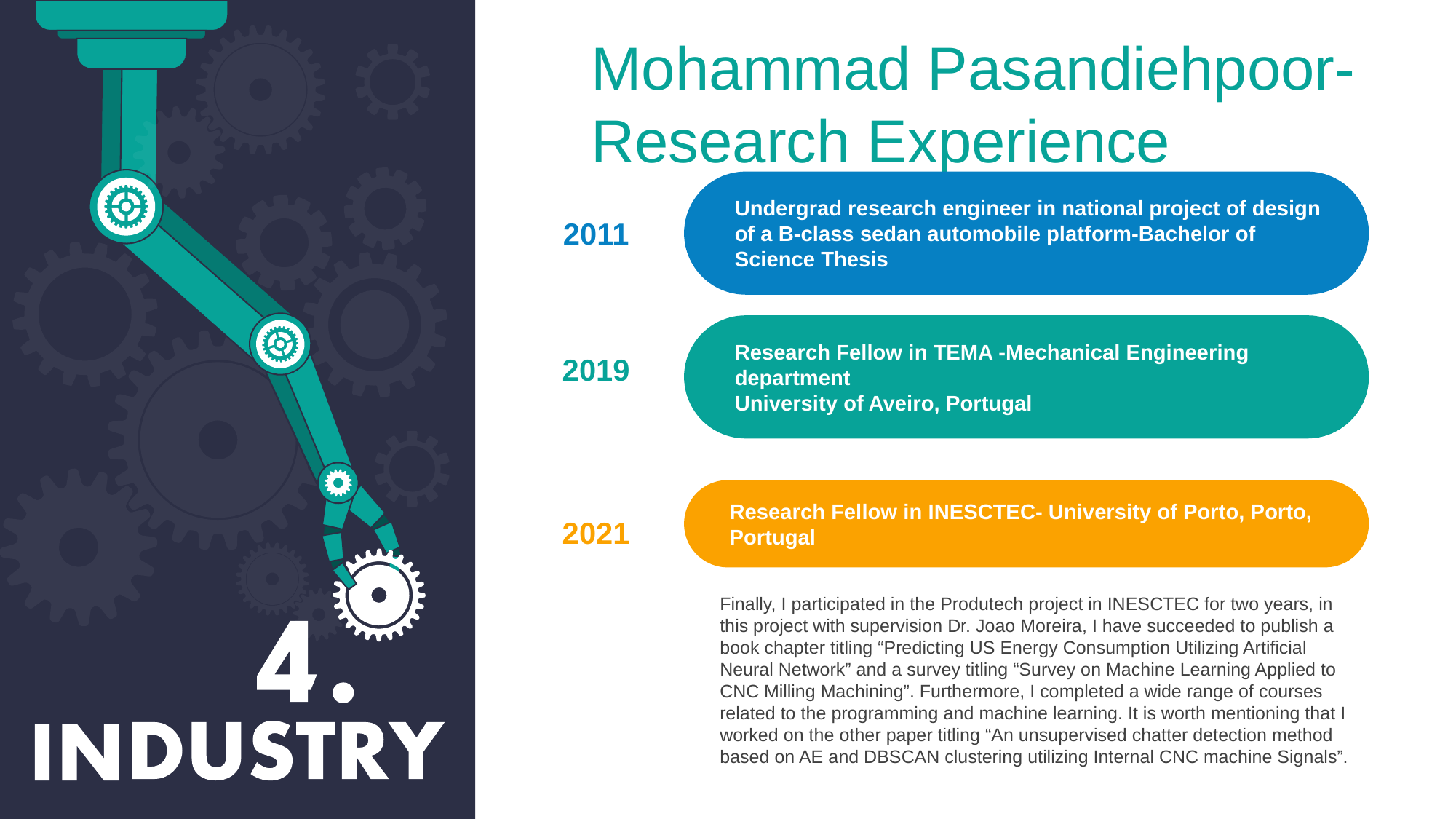

Mohammad Pasandiehpoor-Research Experience
Undergrad research engineer in national project of design of a B-class sedan automobile platform-Bachelor of Science Thesis
2011
Research Fellow in TEMA -Mechanical Engineering department
University of Aveiro, Portugal
2019
Research Fellow in INESCTEC- University of Porto, Porto, Portugal
Finally, I participated in the Produtech project in INESCTEC for two years, in this project with supervision Dr. Joao Moreira, I have succeeded to publish a book chapter titling “Predicting US Energy Consumption Utilizing Artificial Neural Network” and a survey titling “Survey on Machine Learning Applied to CNC Milling Machining”. Furthermore, I completed a wide range of courses related to the programming and machine learning. It is worth mentioning that I worked on the other paper titling “An unsupervised chatter detection method based on AE and DBSCAN clustering utilizing Internal CNC machine Signals”.
2021